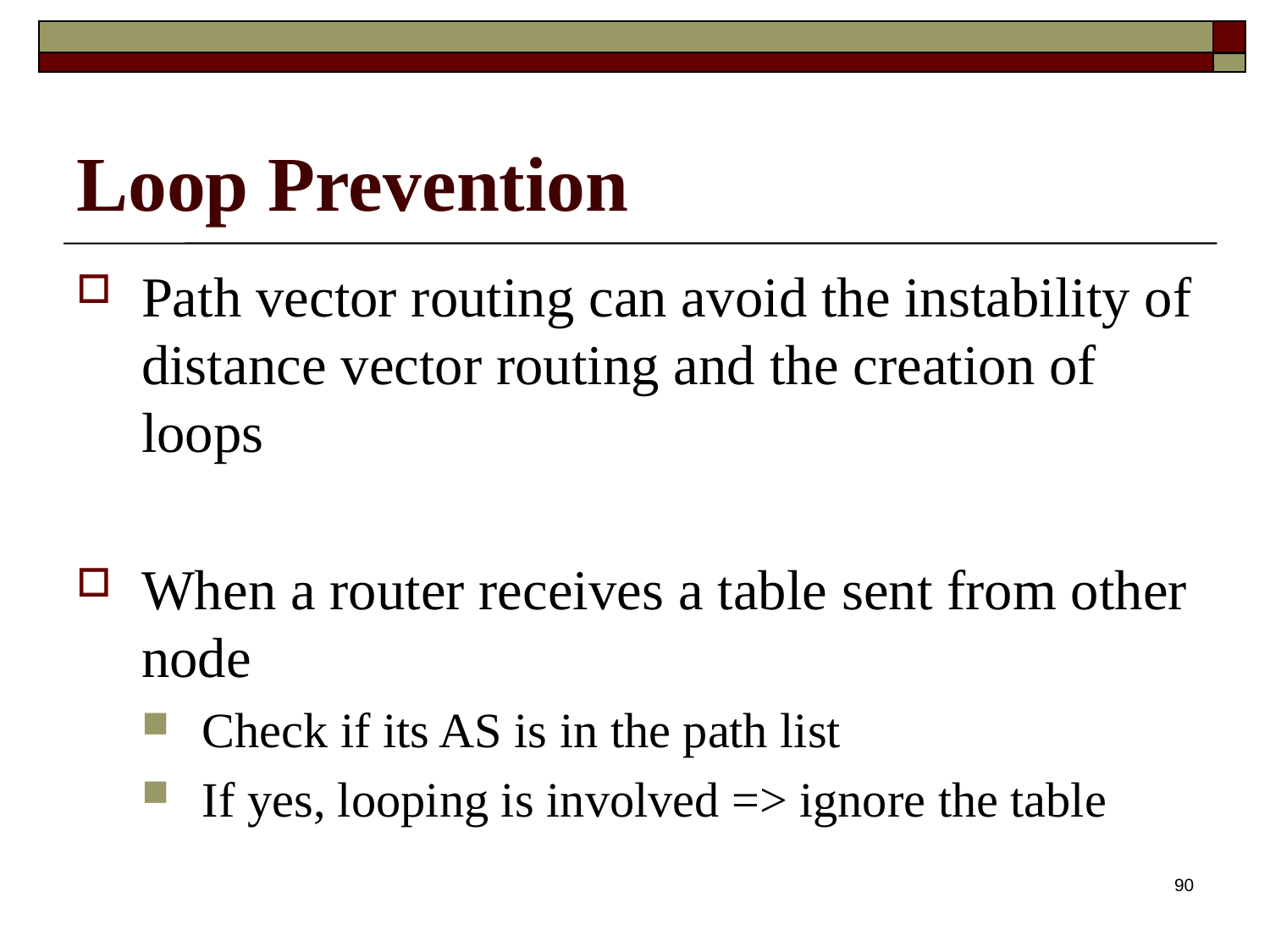

# Loop Prevention
Path vector routing can avoid the instability of distance vector routing and the creation of loops

When a router receives a table sent from other node
Check if its AS is in the path list
If yes, looping is involved => ignore the table
90